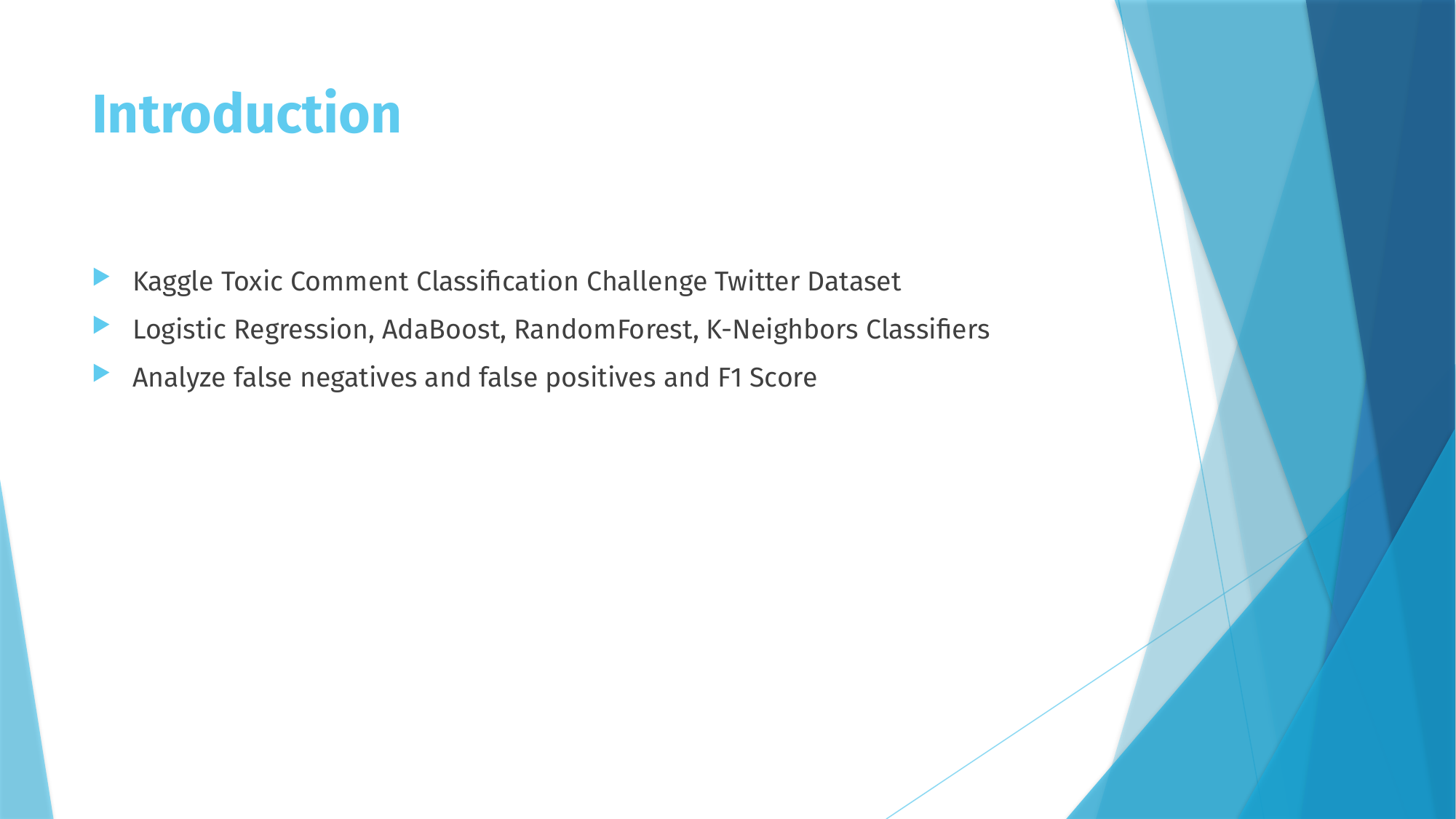

# Introduction
Kaggle Toxic Comment Classification Challenge Twitter Dataset
Logistic Regression, AdaBoost, RandomForest, K-Neighbors Classifiers
Analyze false negatives and false positives and F1 Score